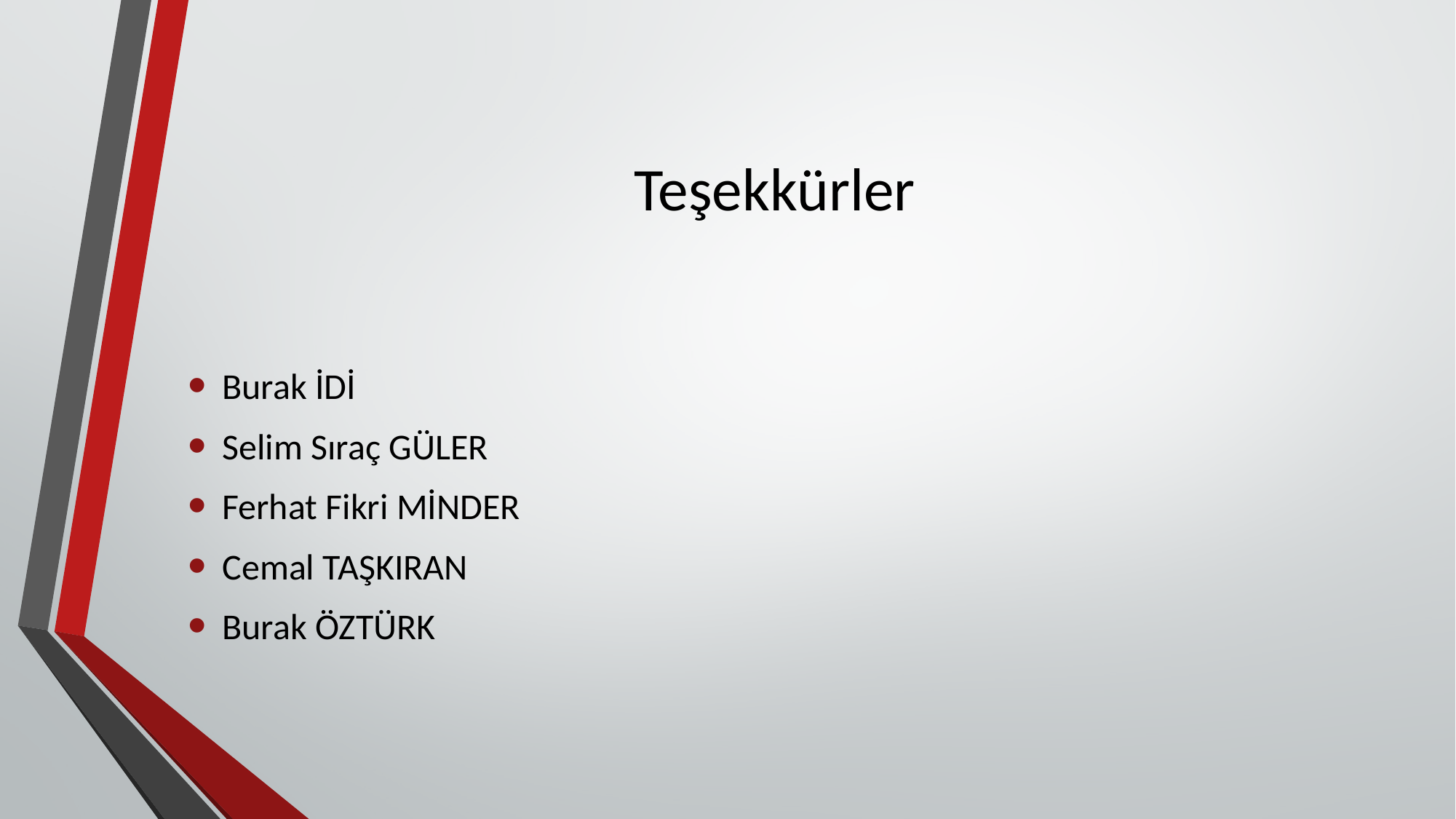

# Teşekkürler
Burak İDİ
Selim Sıraç GÜLER
Ferhat Fikri MİNDER
Cemal TAŞKIRAN
Burak ÖZTÜRK